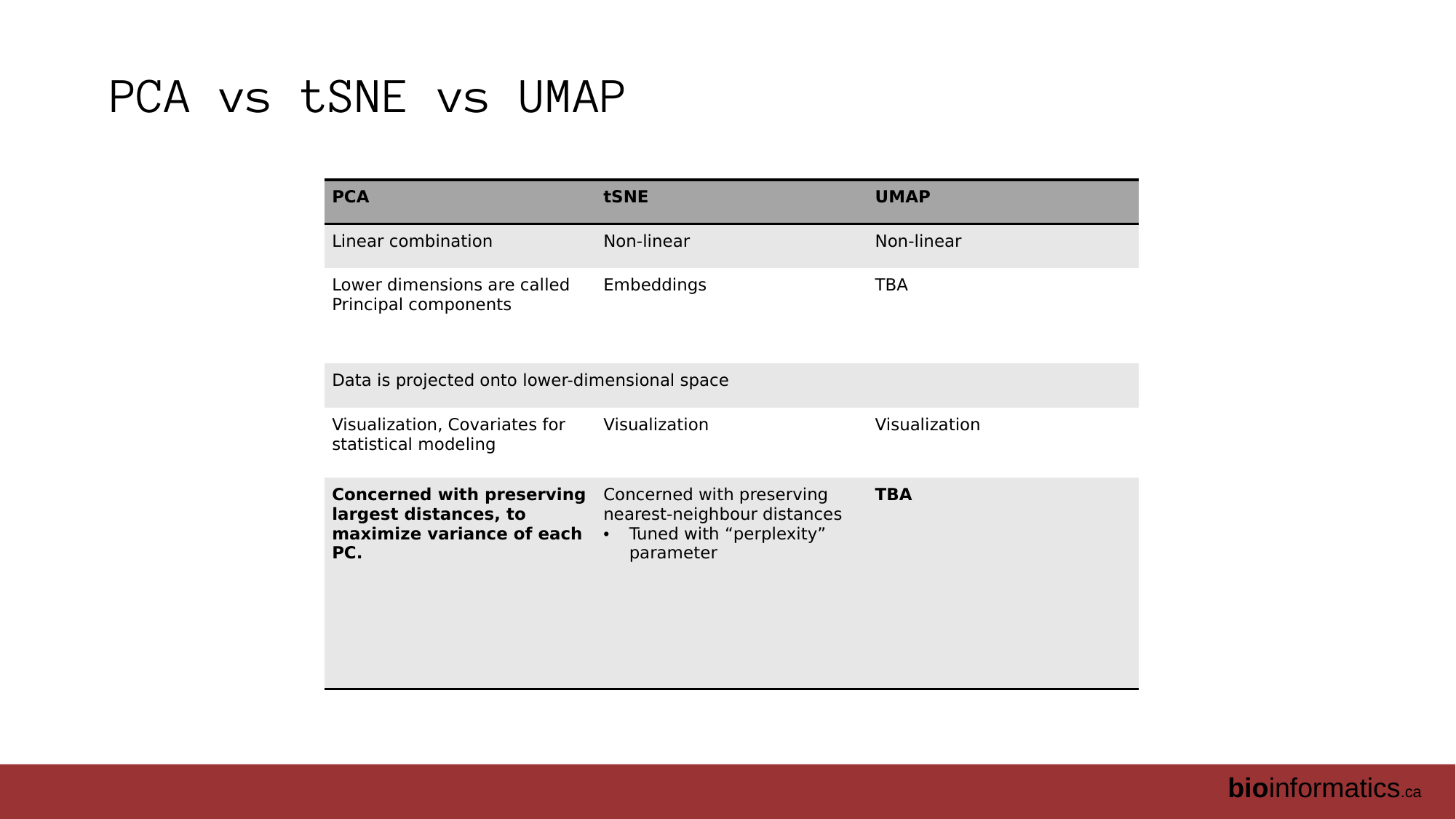

# PCA vs tSNE vs UMAP
| PCA | tSNE | UMAP |
| --- | --- | --- |
| Linear combination | Non-linear | Non-linear |
| Lower dimensions are called Principal components | Embeddings | TBA |
| Data is projected onto lower-dimensional space |  |  |
| Visualization, Covariates for statistical modeling | Visualization | Visualization |
| Concerned with preserving largest distances, to maximize variance of each PC. | Concerned with preserving nearest-neighbour distances Tuned with “perplexity” parameter | TBA |